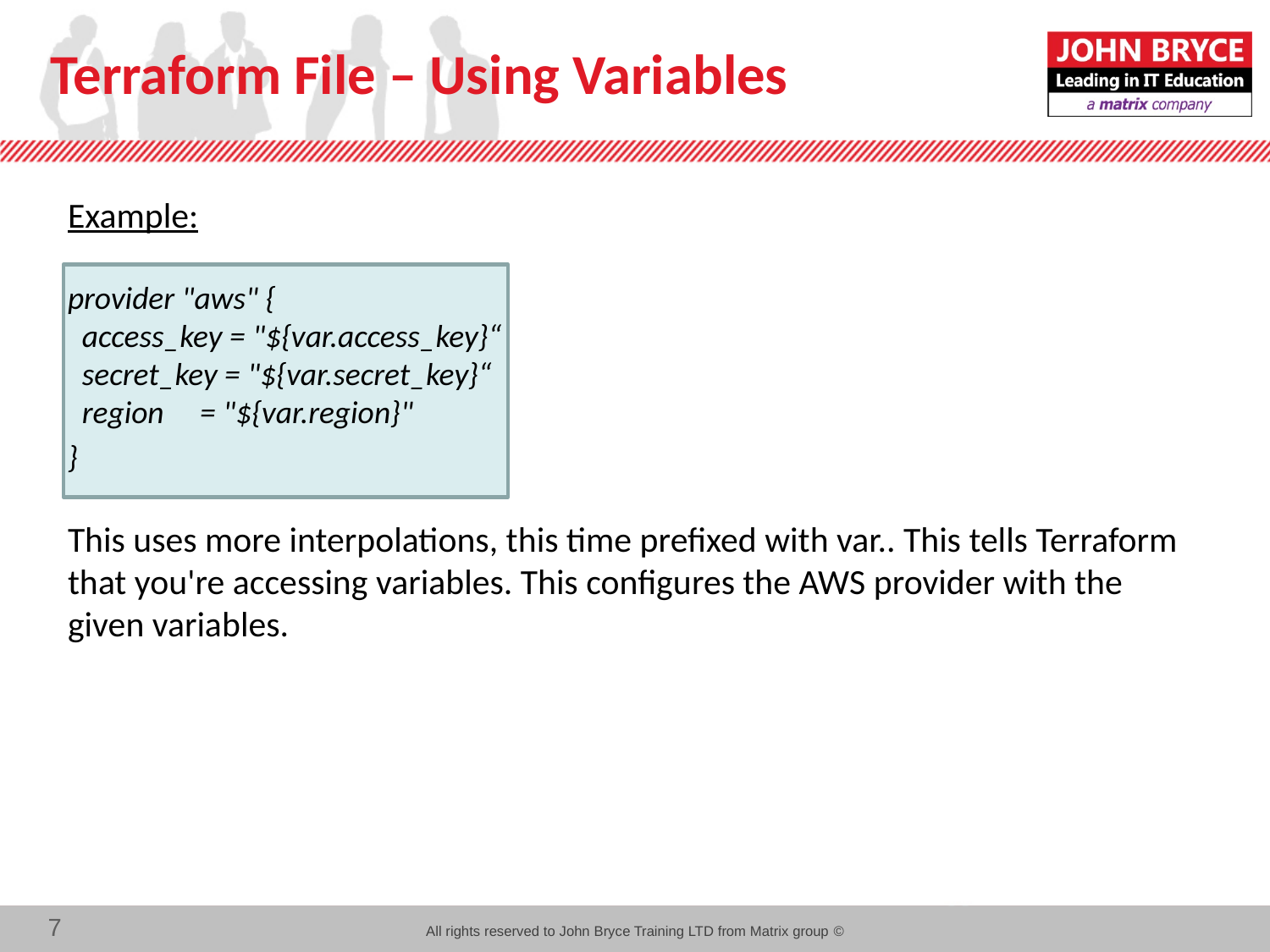

# Terraform File – Using Variables
Example:
provider "aws" {
  access_key = "${var.access_key}“
  secret_key = "${var.secret_key}“
  region     = "${var.region}"
}
This uses more interpolations, this time prefixed with var.. This tells Terraform that you're accessing variables. This configures the AWS provider with the given variables.